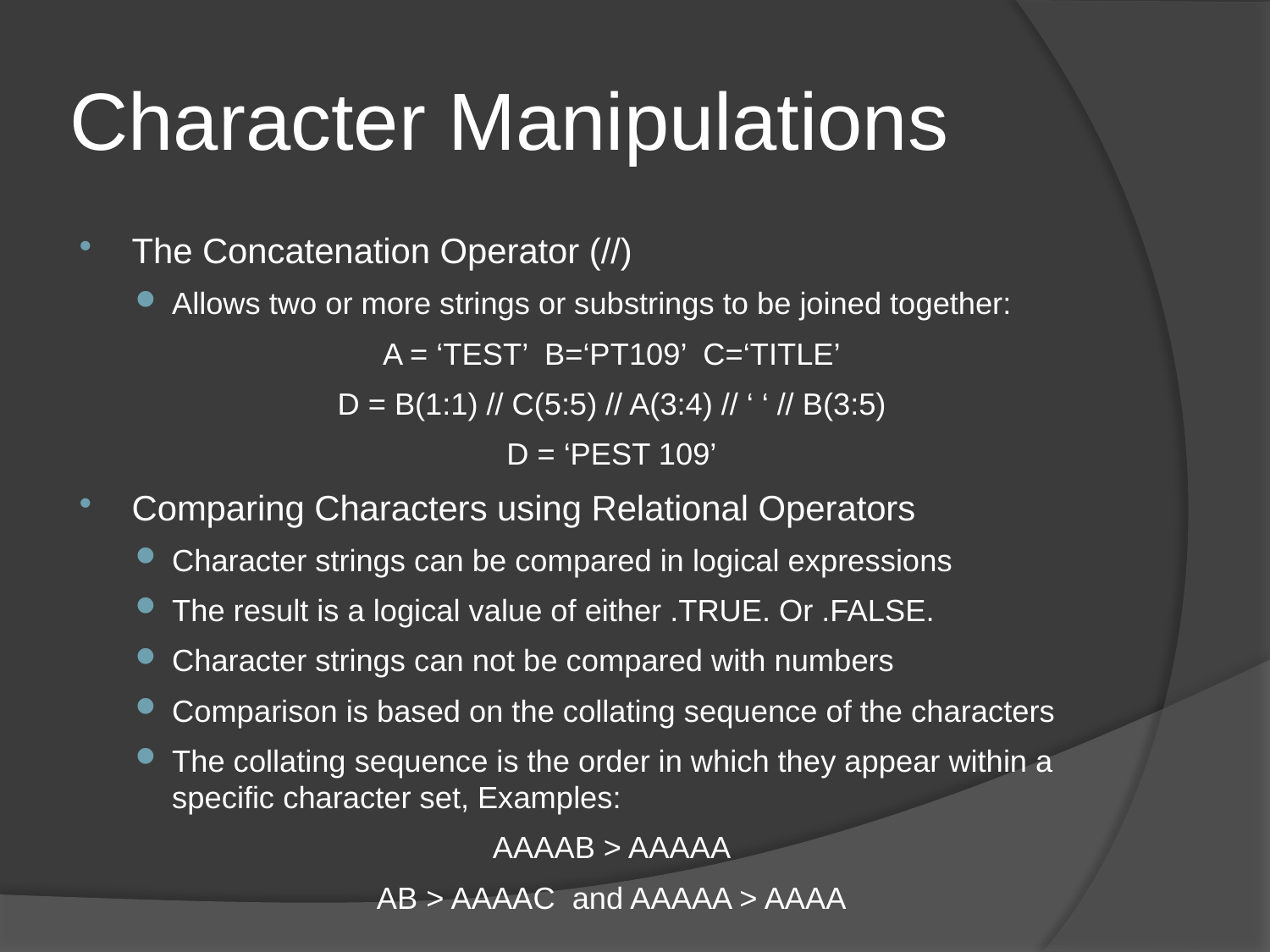

# Character Manipulations
The Concatenation Operator (//)
Allows two or more strings or substrings to be joined together:
A = ‘TEST’  B=‘PT109’  C=‘TITLE’
D = B(1:1) // C(5:5) // A(3:4) // ‘ ‘ // B(3:5)
D = ‘PEST 109’
Comparing Characters using Relational Operators
Character strings can be compared in logical expressions
The result is a logical value of either .TRUE. Or .FALSE.
Character strings can not be compared with numbers
Comparison is based on the collating sequence of the characters
The collating sequence is the order in which they appear within a specific character set, Examples:
AAAAB > AAAAA
AB > AAAAC  and AAAAA > AAAA